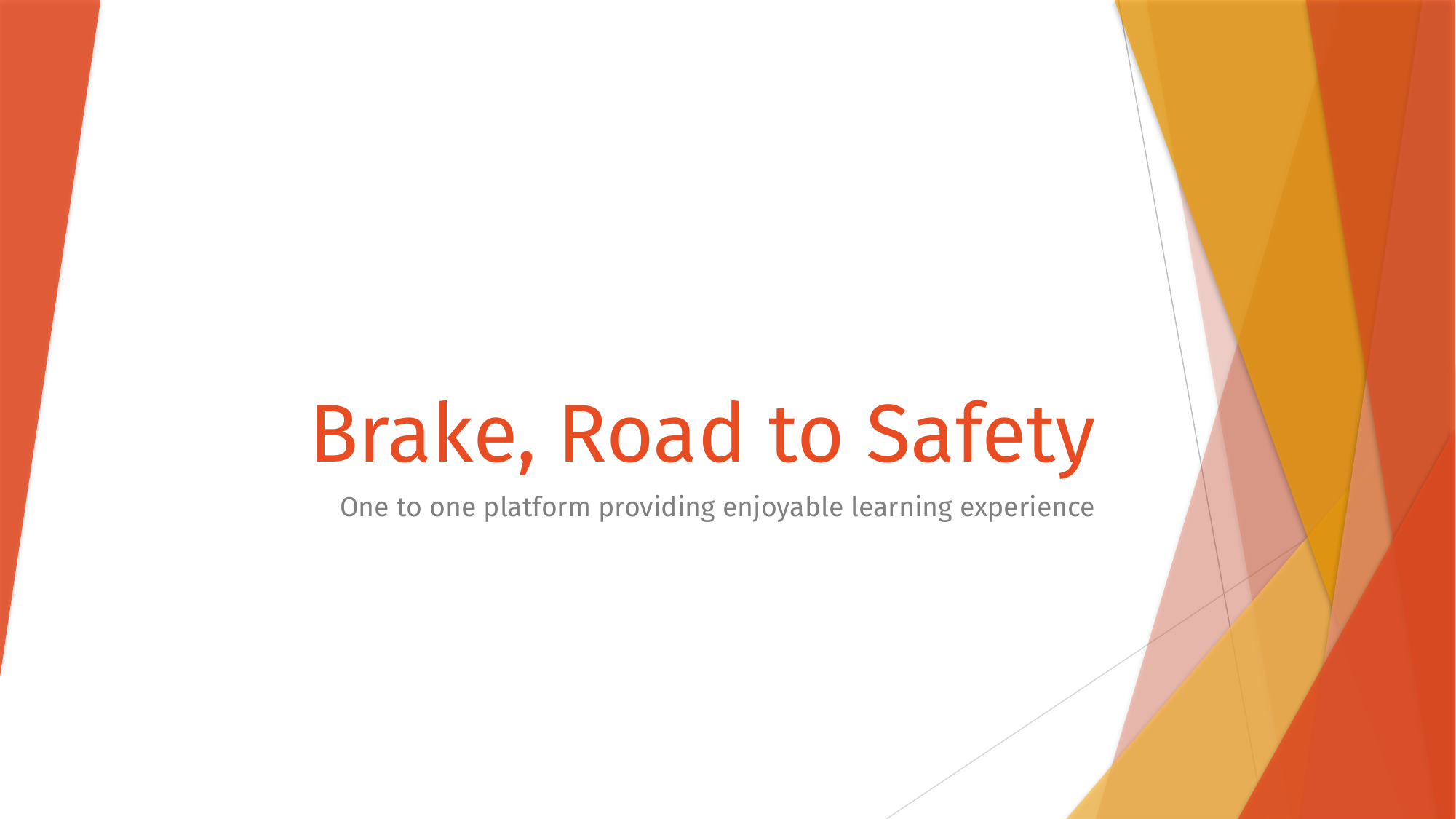

# Brake, Road to Safety
One to one platform providing enjoyable learning experience